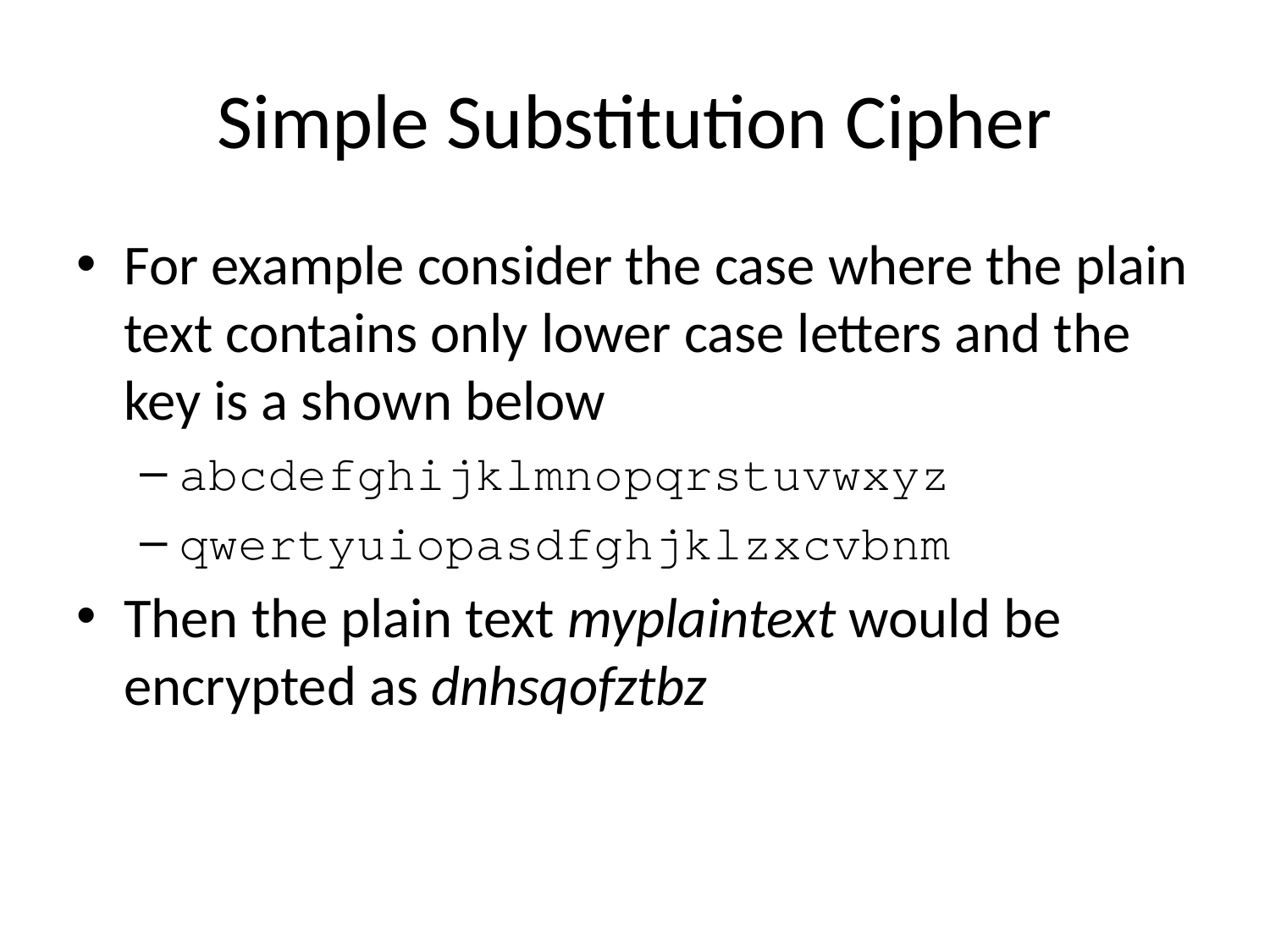

# Simple Substitution Cipher
For example consider the case where the plain text contains only lower case letters and the key is a shown below
abcdefghijklmnopqrstuvwxyz
qwertyuiopasdfghjklzxcvbnm
Then the plain text myplaintext would be encrypted as dnhsqofztbz